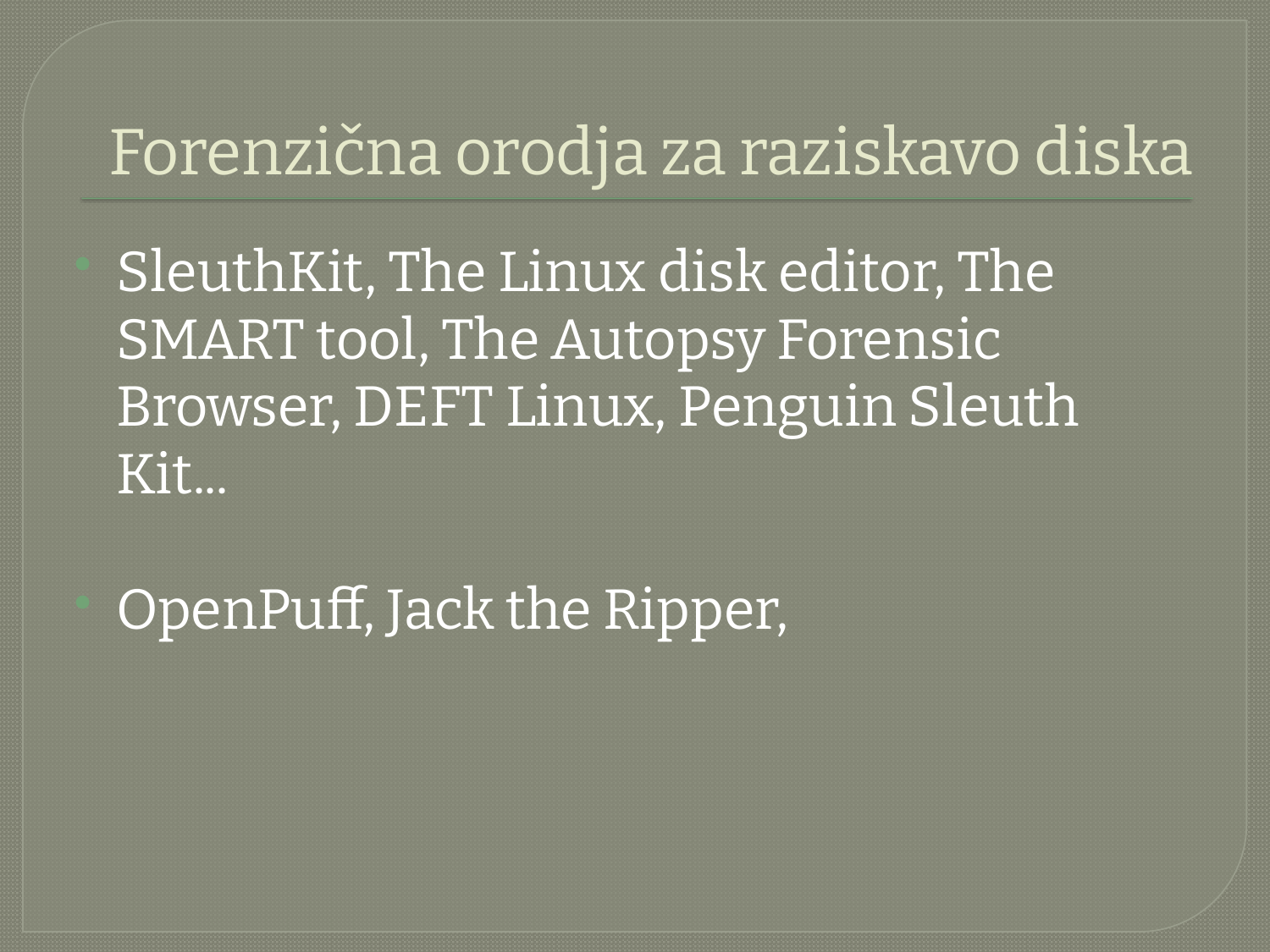

# Forenzična orodja za raziskavo diska
SleuthKit, The Linux disk editor, The SMART tool, The Autopsy Forensic Browser, DEFT Linux, Penguin Sleuth Kit...

OpenPuff, Jack the Ripper,